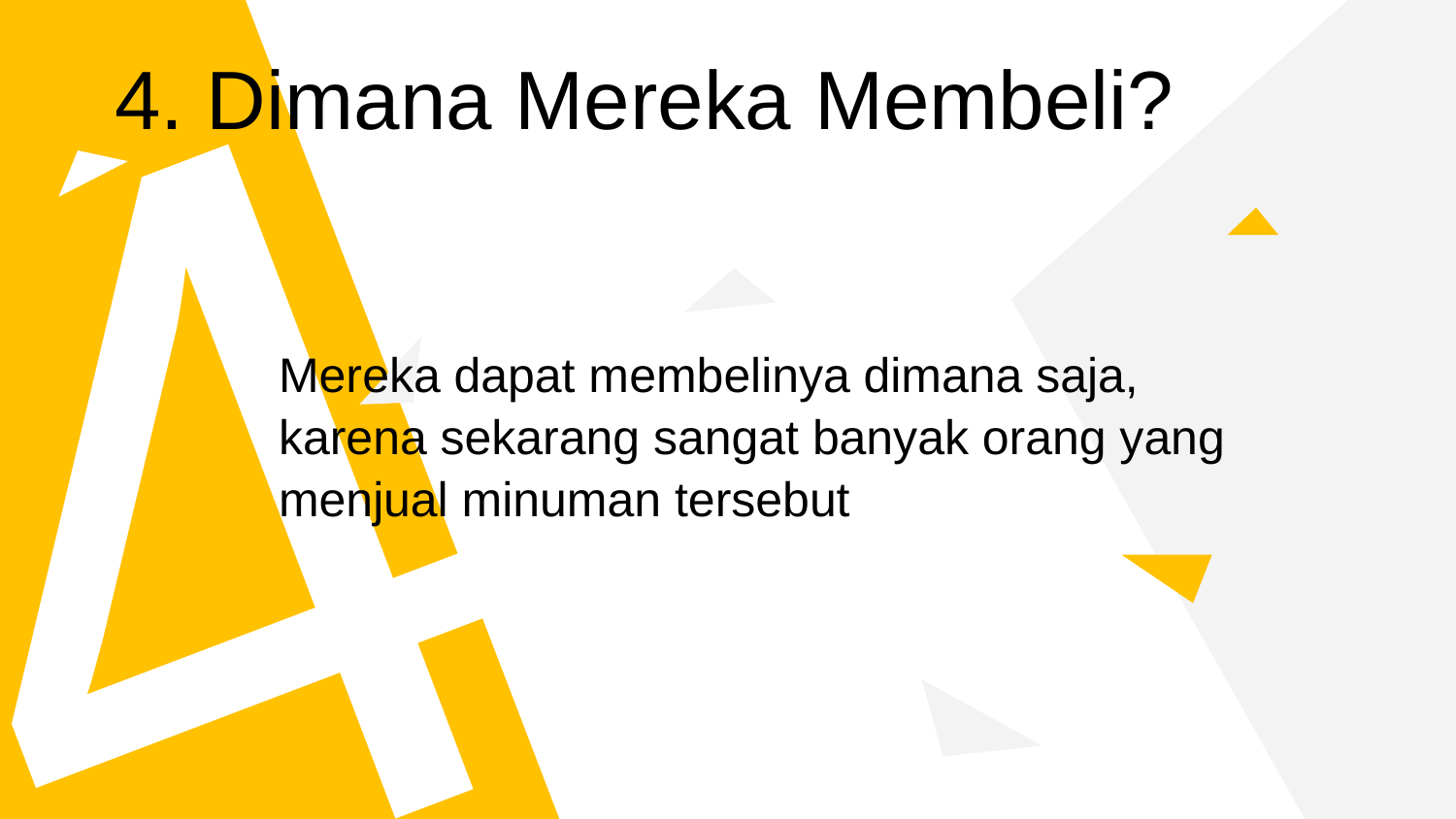

4
# 4. Dimana Mereka Membeli?
Mereka dapat membelinya dimana saja, karena sekarang sangat banyak orang yang menjual minuman tersebut